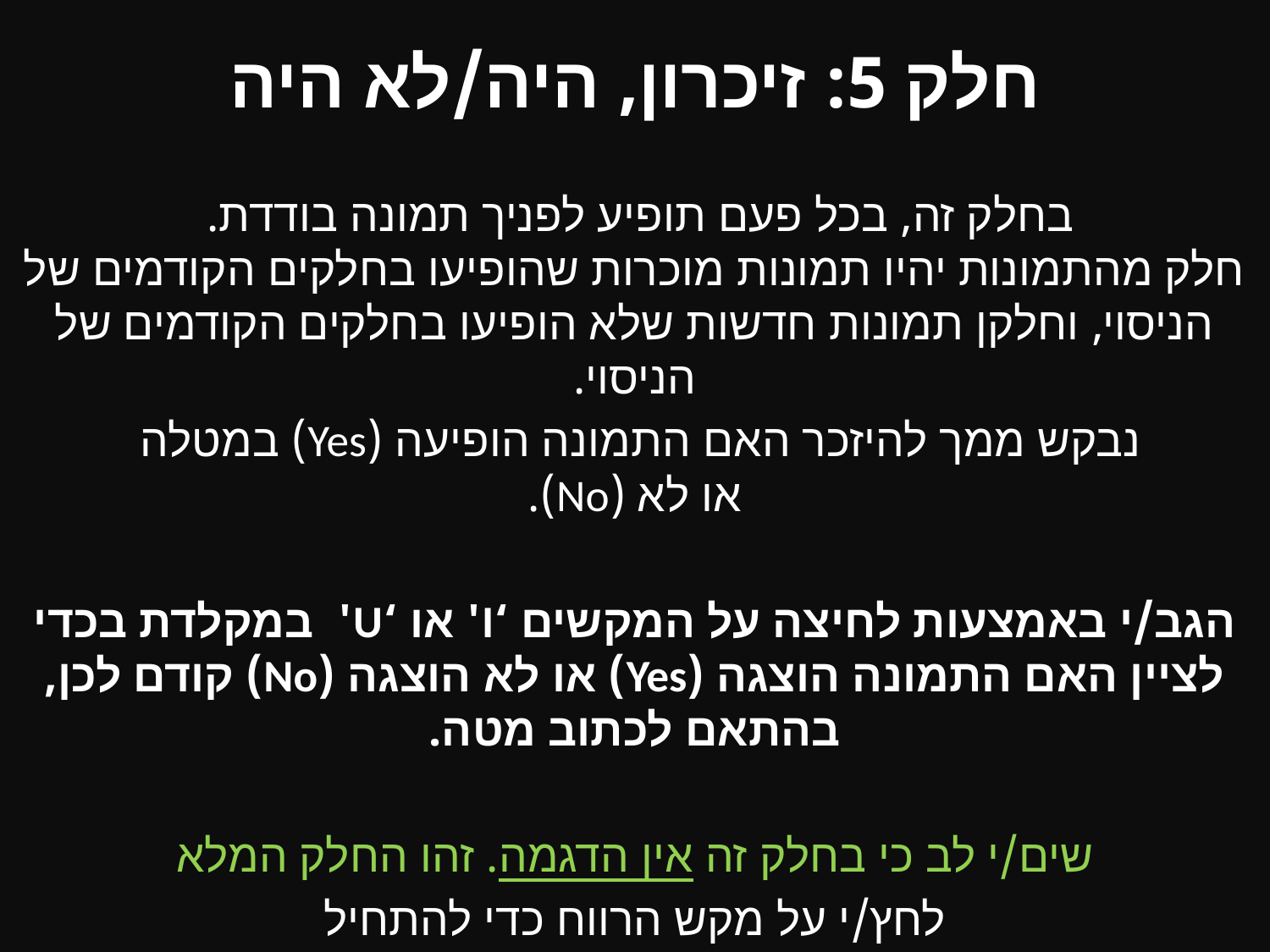

# חלק 5: זיכרון, היה/לא היה
בחלק זה, בכל פעם תופיע לפניך תמונה בודדת.
חלק מהתמונות יהיו תמונות מוכרות שהופיעו בחלקים הקודמים של הניסוי, וחלקן תמונות חדשות שלא הופיעו בחלקים הקודמים של הניסוי.
נבקש ממך להיזכר האם התמונה הופיעה (Yes) במטלה
או לא (No).

הגב/י באמצעות לחיצה על המקשים ‘I' או ‘U'  במקלדת בכדי לציין האם התמונה הוצגה (Yes) או לא הוצגה (No) קודם לכן, בהתאם לכתוב מטה.

שים/י לב כי בחלק זה אין הדגמה. זהו החלק המלא
לחץ/י על מקש הרווח כדי להתחיל